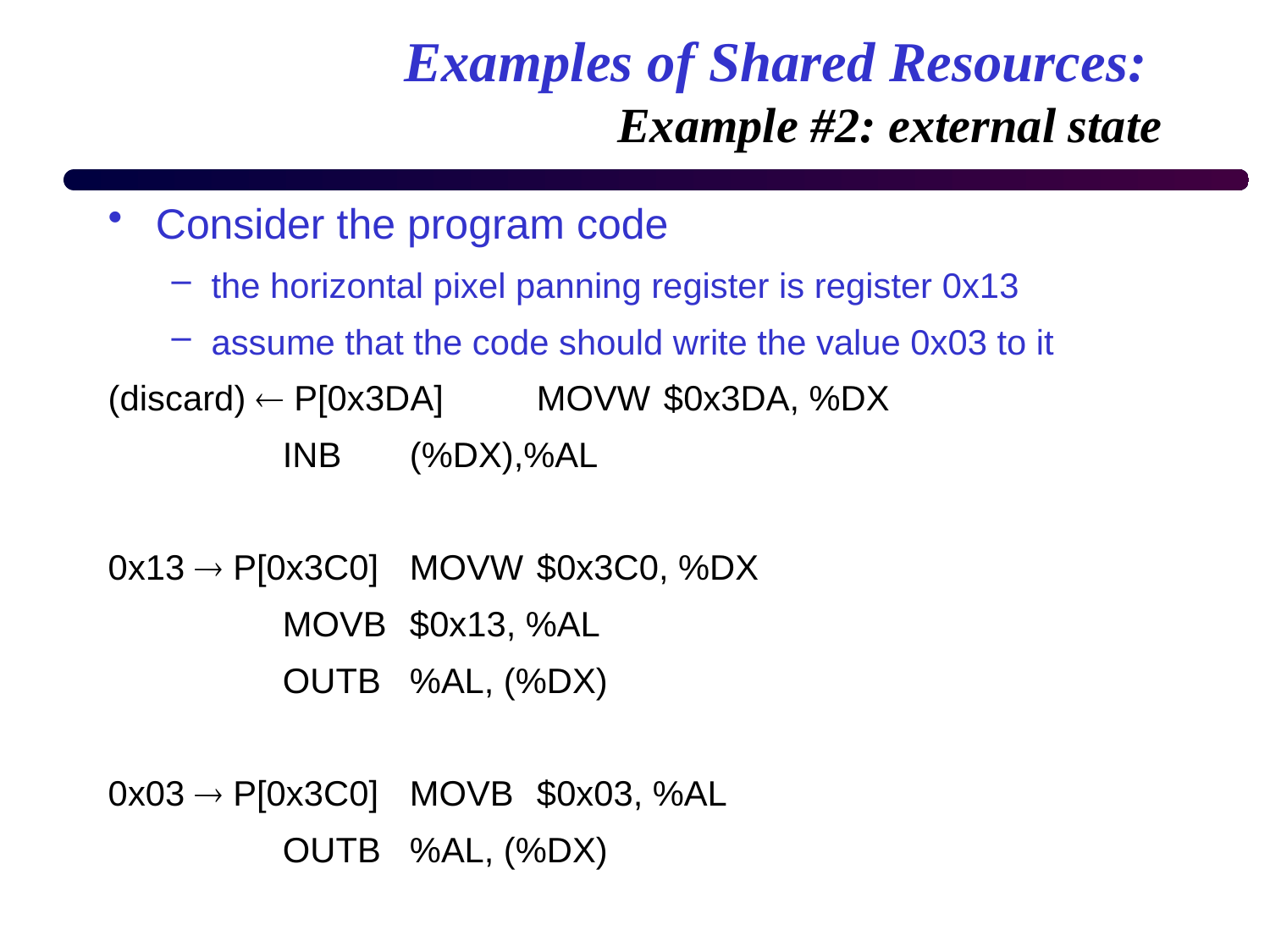

# Examples of Shared Resources: Example #2: external state
Consider the program code
the horizontal pixel panning register is register 0x13
assume that the code should write the value 0x03 to it
(discard) ← P[0x3DA]	MOVW	$0x3DA, %DX
		INB	(%DX),%AL

0x13 → P[0x3C0]	MOVW	$0x3C0, %DX
		MOVB	$0x13, %AL
		OUTB	%AL, (%DX)

0x03 → P[0x3C0] 	MOVB	$0x03, %AL
		OUTB	%AL, (%DX)